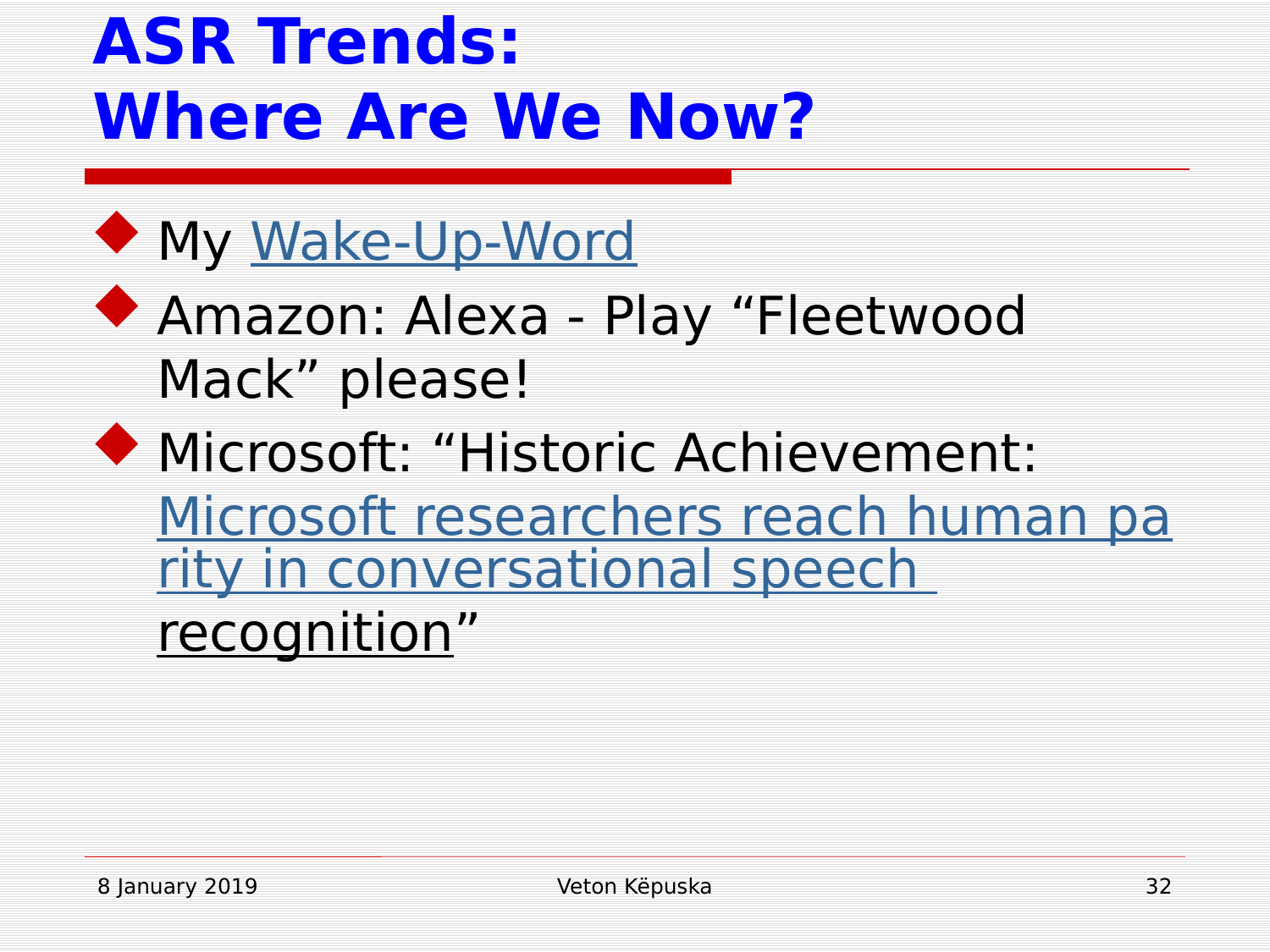

# ASR Trends: Where Are We Now?
My Wake-Up-Word
Amazon: Alexa - Play “Fleetwood Mack” please!
Microsoft: “Historic Achievement: Microsoft researchers reach human parity in conversational speech recognition”
8 January 2019
Veton Këpuska
32